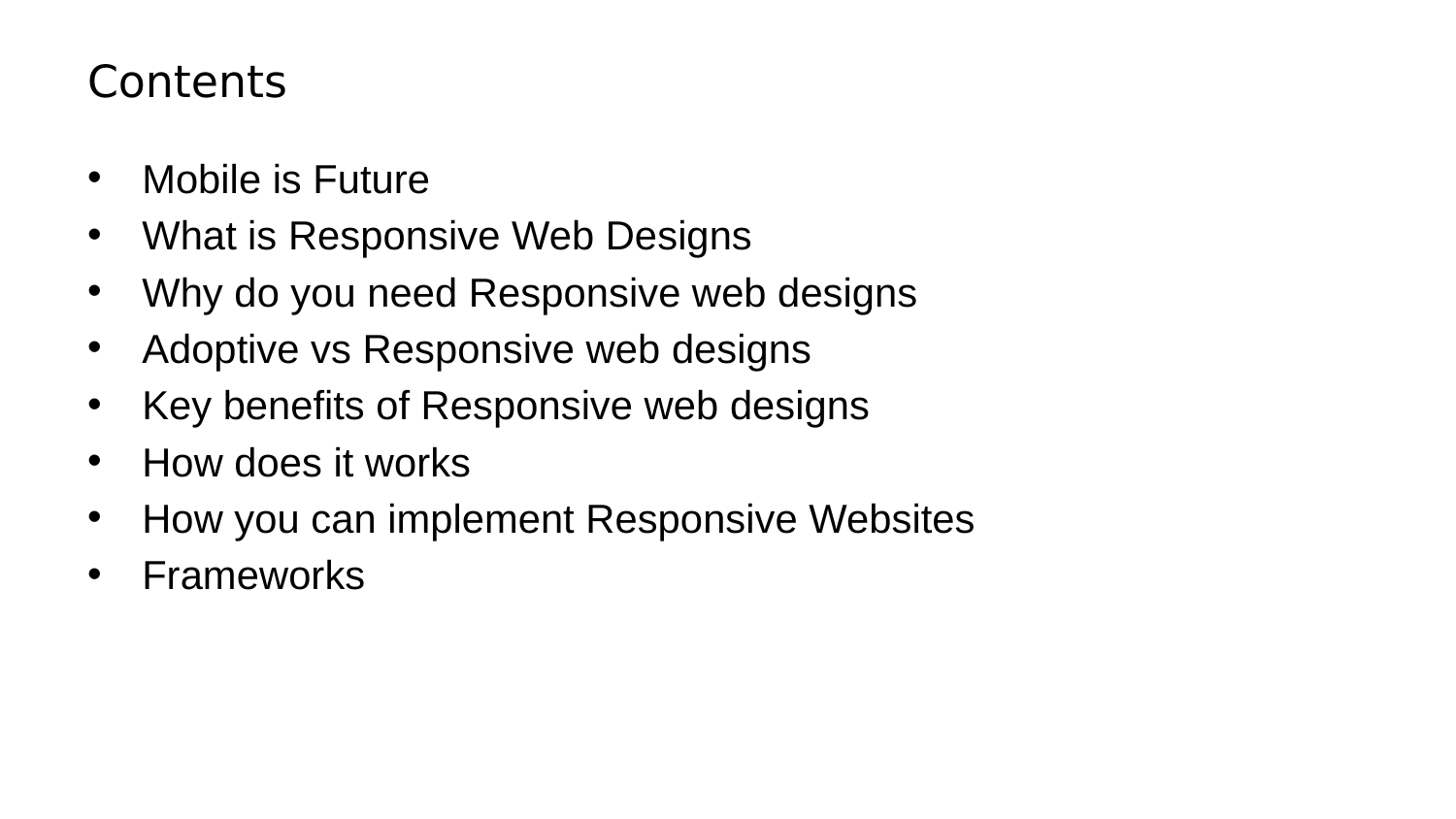

# Contents
Mobile is Future
What is Responsive Web Designs
Why do you need Responsive web designs
Adoptive vs Responsive web designs
Key benefits of Responsive web designs
How does it works
How you can implement Responsive Websites
Frameworks
2